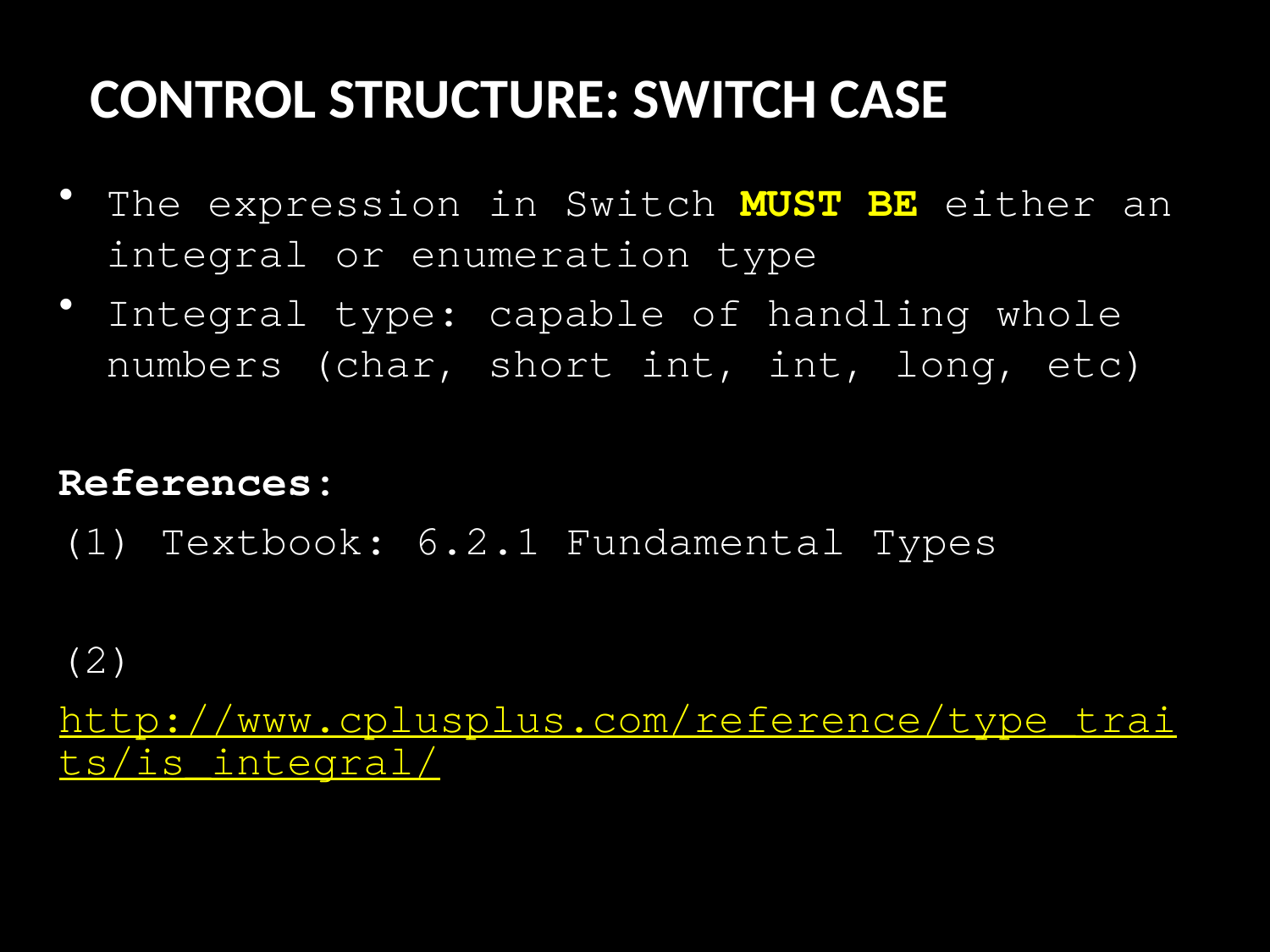

CONTROL STRUCTURE: SWITCH CASE
The expression in Switch MUST BE either an integral or enumeration type
Integral type: capable of handling whole numbers (char, short int, int, long, etc)

References:
(1) Textbook: 6.2.1 Fundamental Types

(2)
http://www.cplusplus.com/reference/type_traits/is_integral/